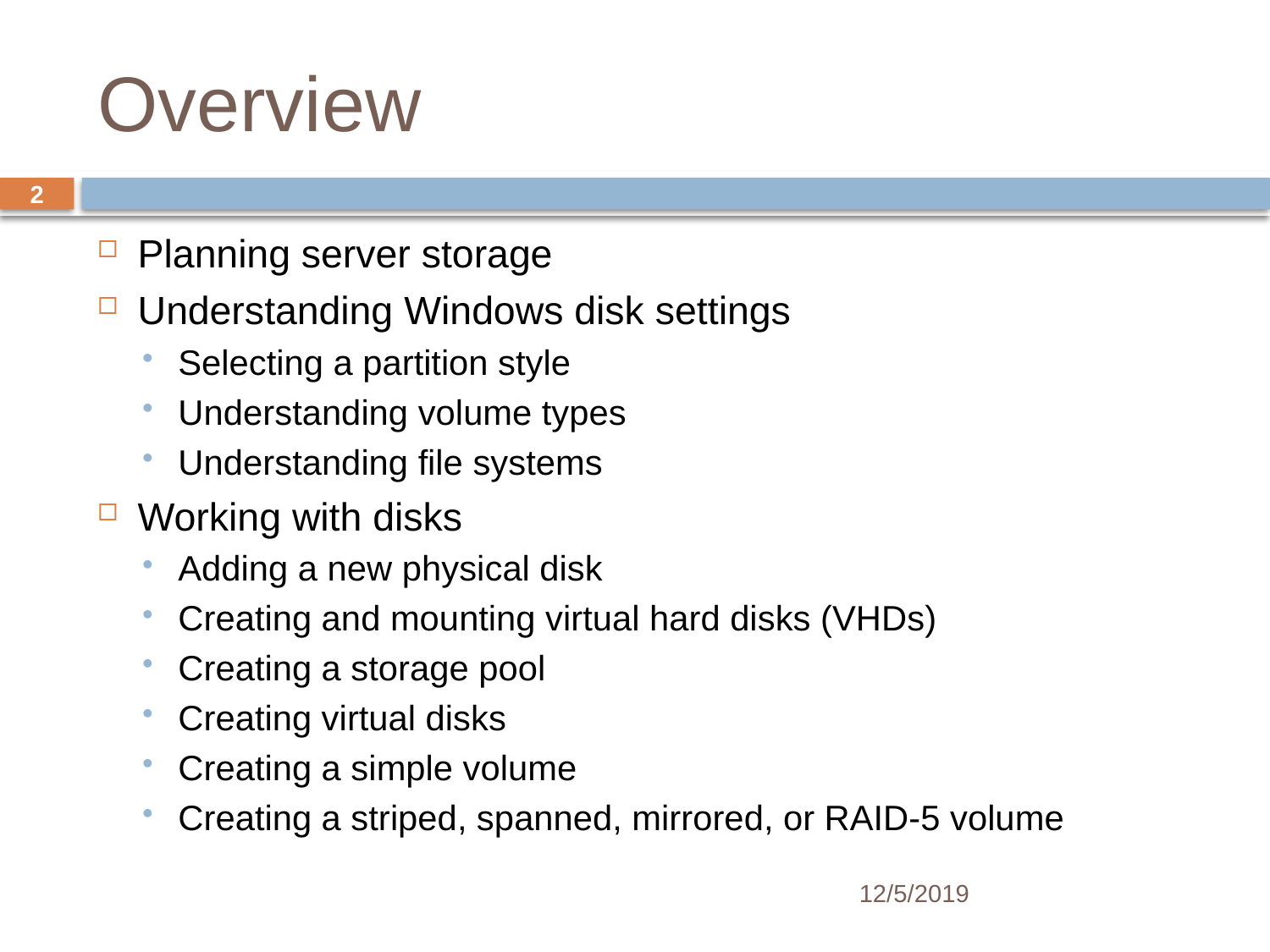

# Overview
2
Planning server storage
Understanding Windows disk settings
Selecting a partition style
Understanding volume types
Understanding file systems
Working with disks
Adding a new physical disk
Creating and mounting virtual hard disks (VHDs)
Creating a storage pool
Creating virtual disks
Creating a simple volume
Creating a striped, spanned, mirrored, or RAID-5 volume
12/5/2019